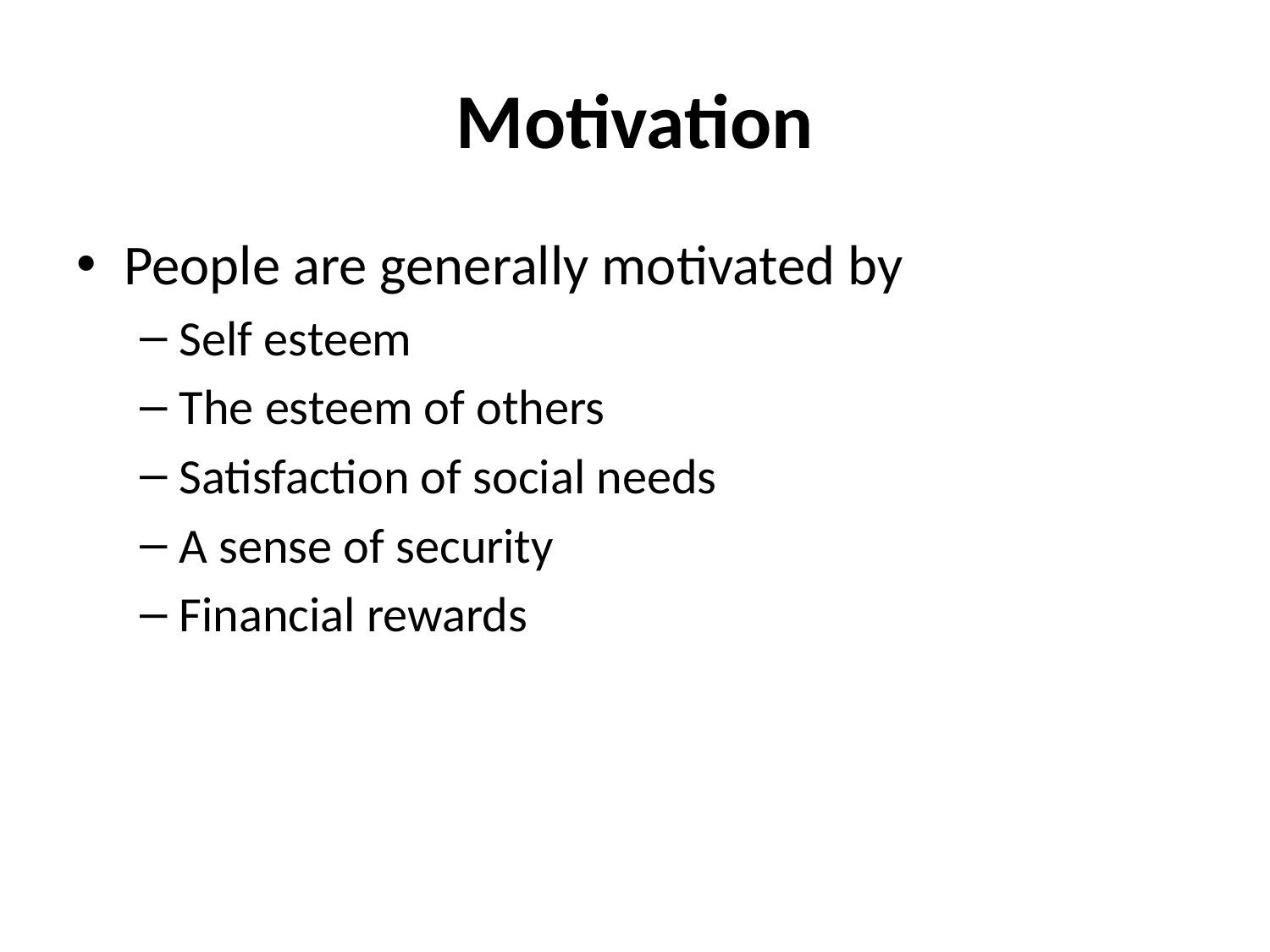

# Motivation
People are generally motivated by
Self esteem
The esteem of others
Satisfaction of social needs
A sense of security
Financial rewards